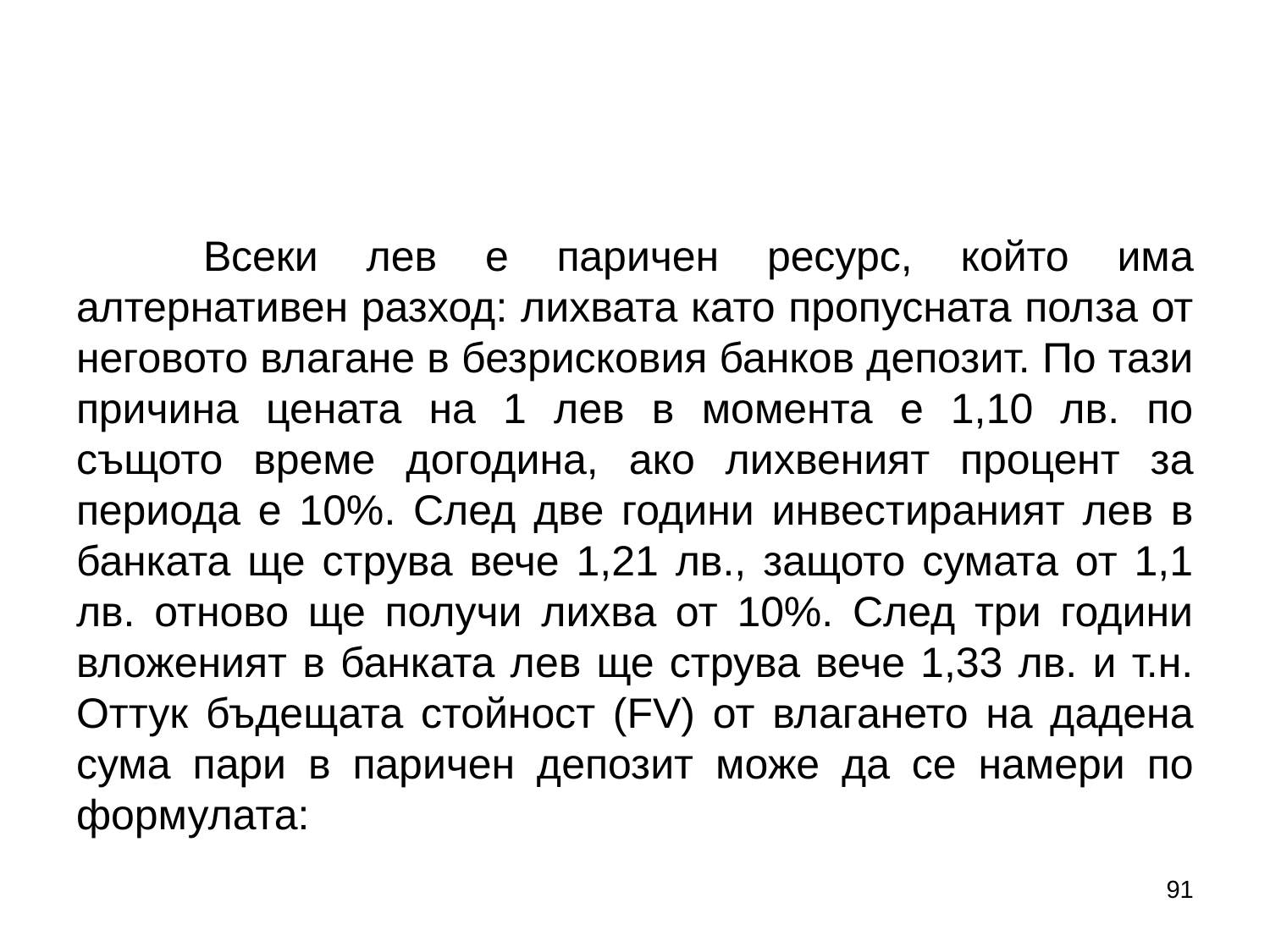

#
	Всеки лев е паричен ресурс, който има алтернативен разход: лихвата като пропусната полза от неговото влагане в безрисковия банков депозит. По тази причина цената на 1 лев в момента е 1,10 лв. по същото време догодина, ако лихвеният процент за периода е 10%. След две години инвестираният лев в банката ще струва вече 1,21 лв., защото сумата от 1,1 лв. отново ще получи лихва от 10%. След три години вложеният в банката лев ще струва вече 1,33 лв. и т.н. Оттук бъдещата стойност (FV) от влагането на дадена сума пари в паричен депозит може да се намери по формулата:

91